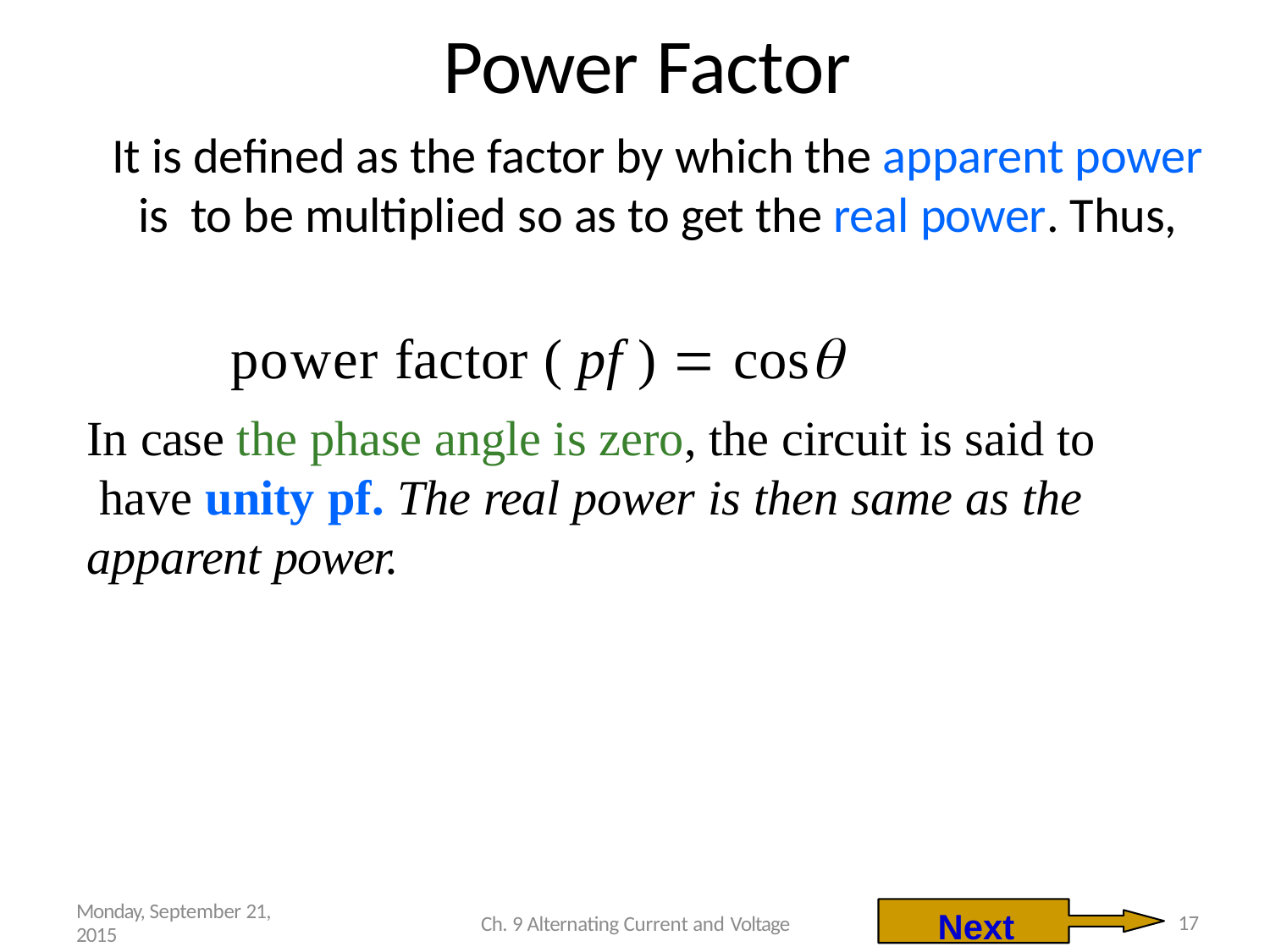

# Power Factor
It is defined as the factor by which the apparent power is  to be multiplied so as to get the real power. Thus,
power factor ( pf ) = cosθ
In case the phase angle is zero, the circuit is said to  have unity pf. The real power is then same as the  apparent power.

Next
Monday, September 21, 2015
17
Ch. 9 Alternating Current and Voltage